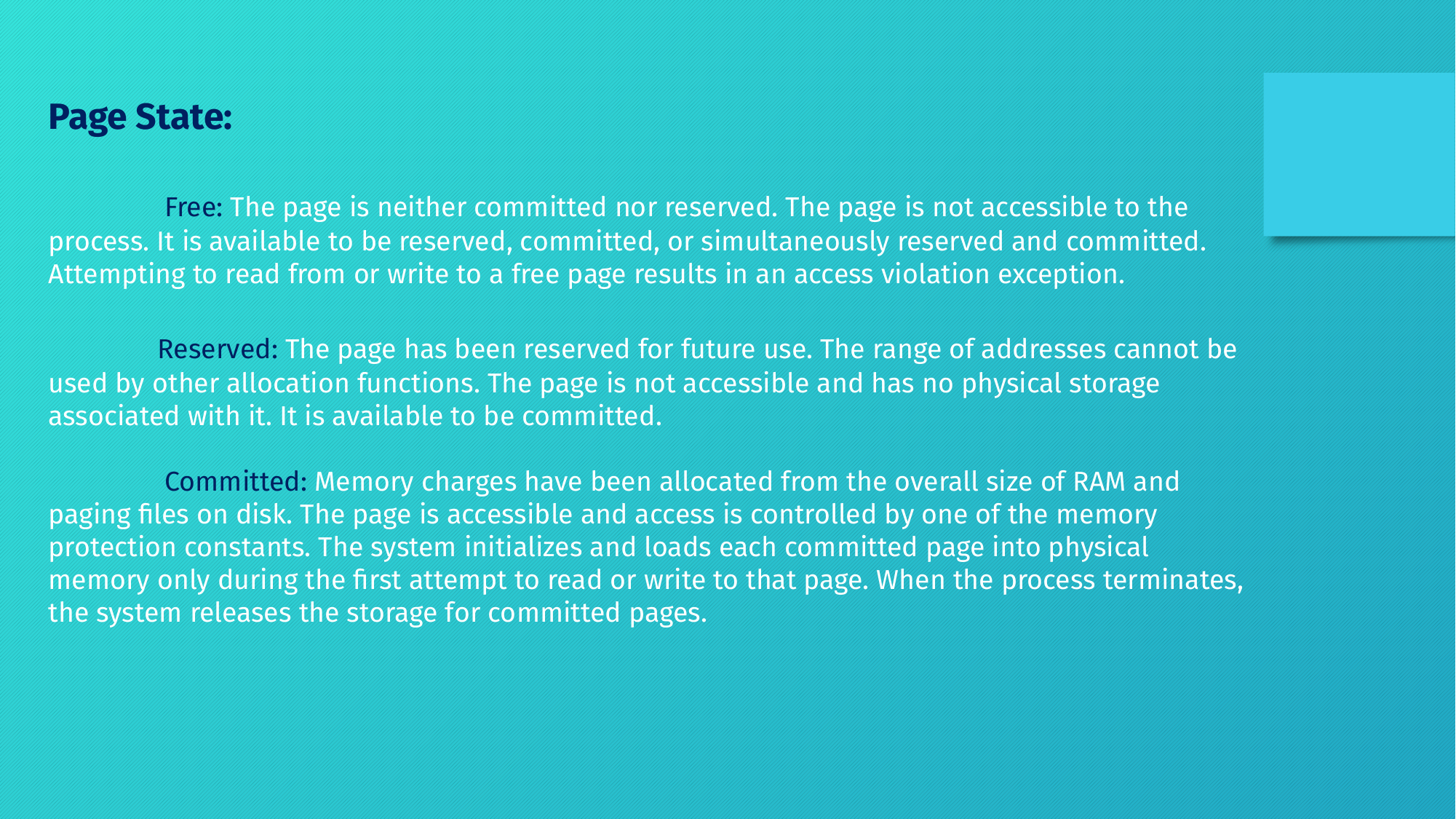

Page State:

	 Free: The page is neither committed nor reserved. The page is not accessible to the process. It is available to be reserved, committed, or simultaneously reserved and committed. Attempting to read from or write to a free page results in an access violation exception.

	Reserved: The page has been reserved for future use. The range of addresses cannot be used by other allocation functions. The page is not accessible and has no physical storage associated with it. It is available to be committed.

	 Committed: Memory charges have been allocated from the overall size of RAM and paging files on disk. The page is accessible and access is controlled by one of the memory protection constants. The system initializes and loads each committed page into physical memory only during the first attempt to read or write to that page. When the process terminates, the system releases the storage for committed pages.